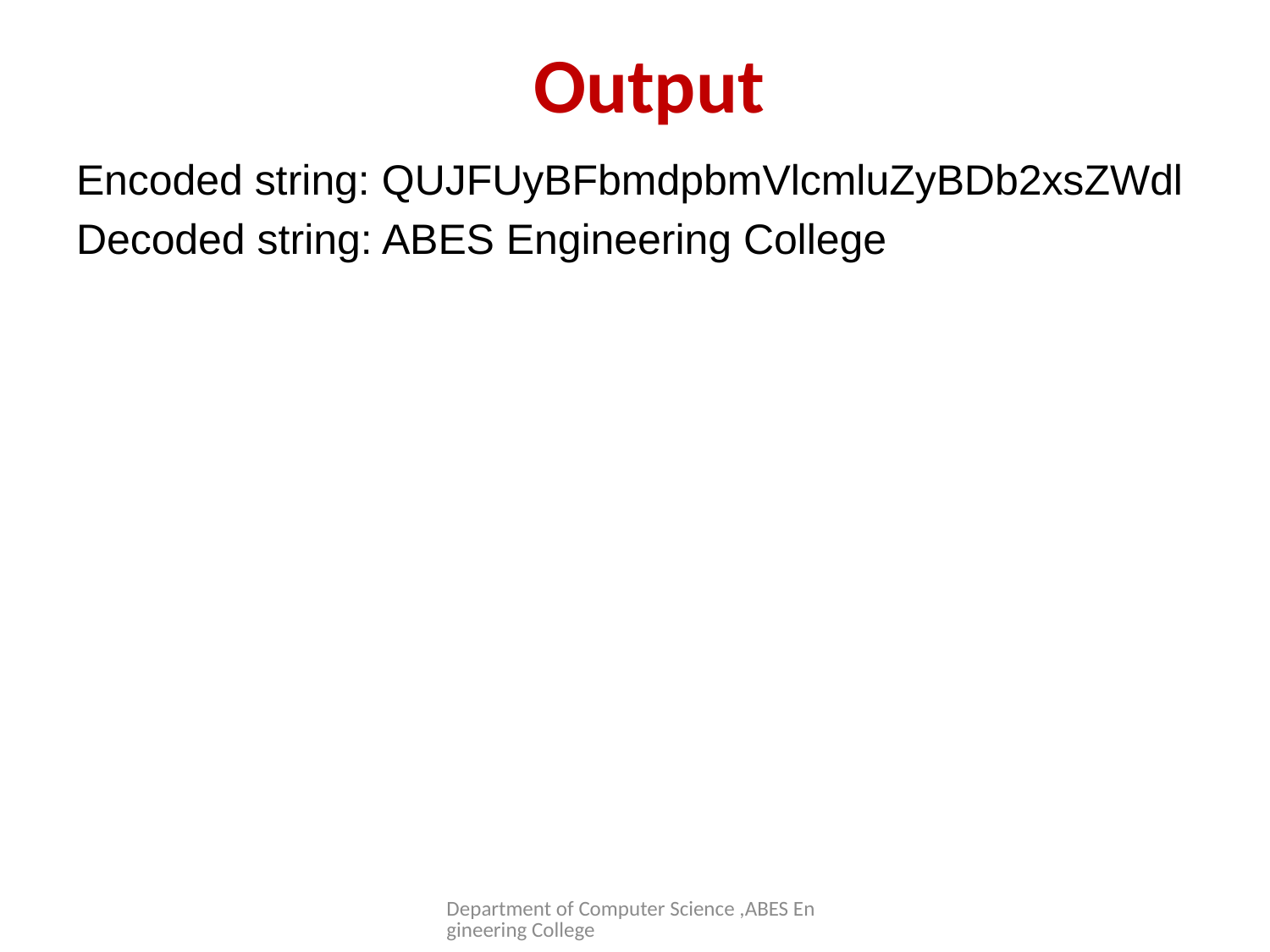

# Output
Encoded string: QUJFUyBFbmdpbmVlcmluZyBDb2xsZWdl
Decoded string: ABES Engineering College
Department of Computer Science ,ABES Engineering College